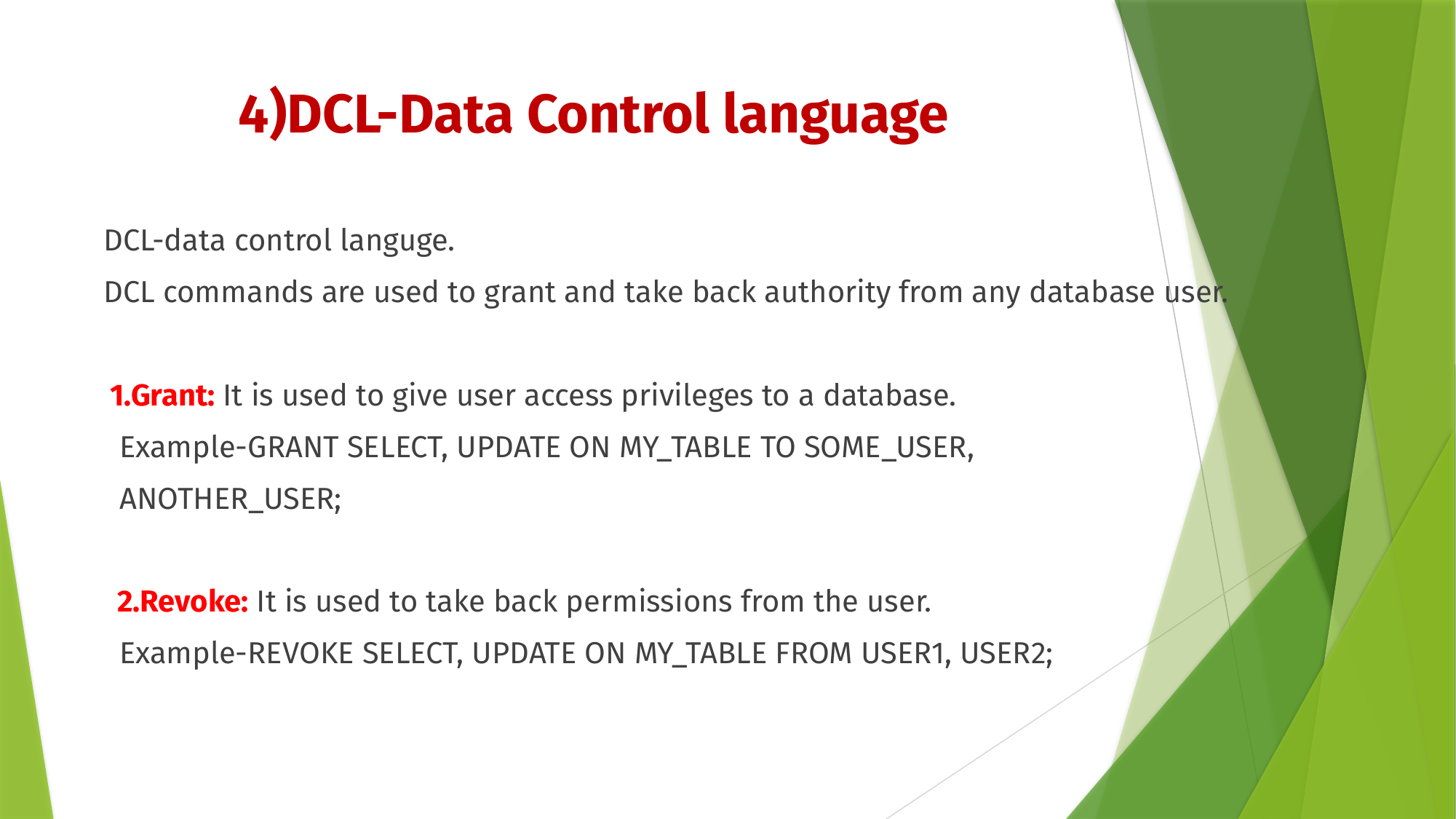

# 4)DCL-Data Control language
 DCL-data control languge.
 DCL commands are used to grant and take back authority from any database user.

  1.Grant: It is used to give user access privileges to a database.
   Example-GRANT SELECT, UPDATE ON MY_TABLE TO SOME_USER,
   ANOTHER_USER;

   2.Revoke: It is used to take back permissions from the user.
   Example-REVOKE SELECT, UPDATE ON MY_TABLE FROM USER1, USER2;